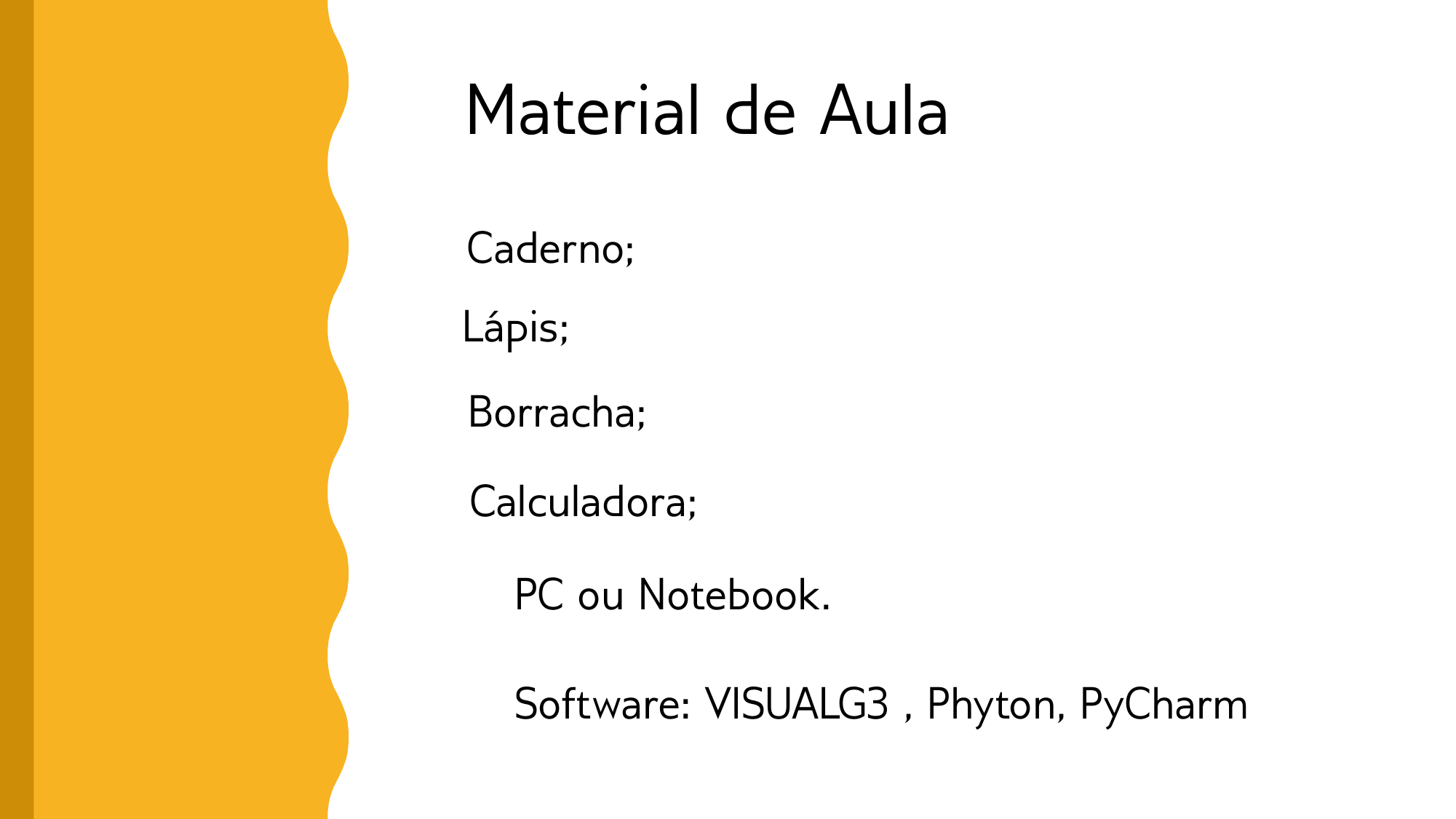

Material de Aula
Caderno;
Lápis;
Borracha;
Calculadora;
PC ou Notebook.

Software: VISUALG3 , Phyton, PyCharm